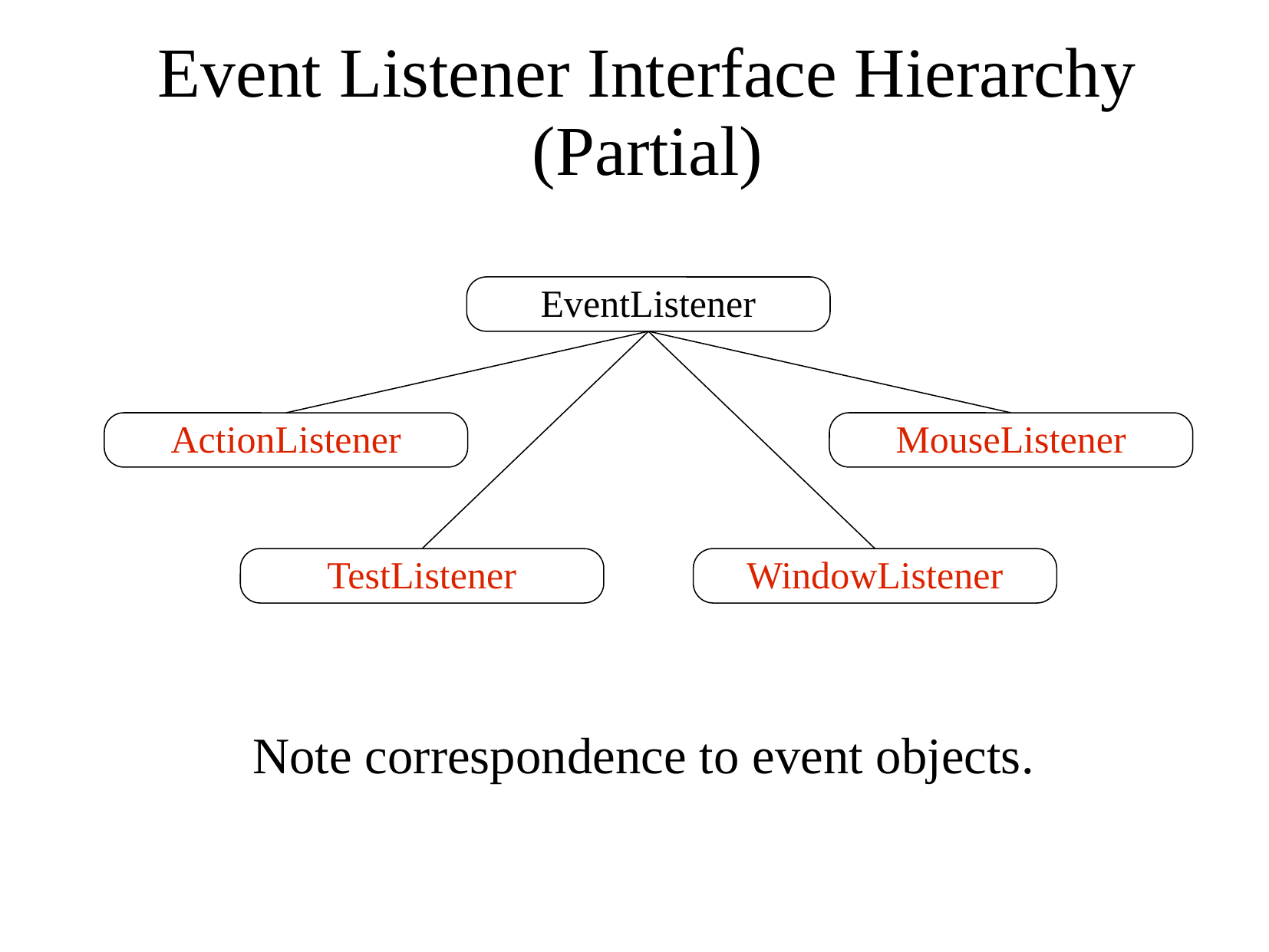

# Event Listener Interface Hierarchy (Partial)
EventListener
ActionListener
MouseListener
TestListener
WindowListener
Note correspondence to event objects.